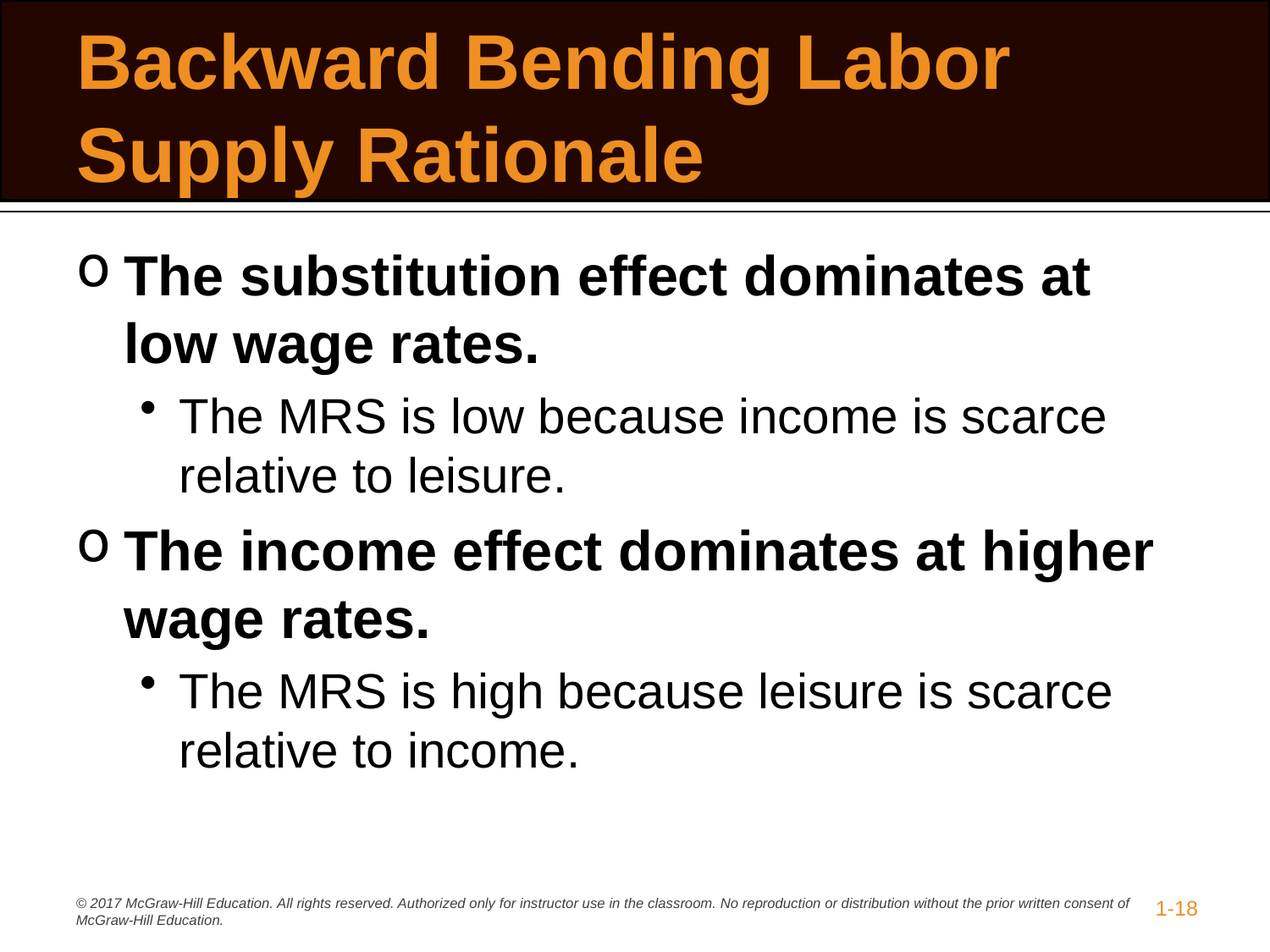

# Backward Bending Labor Supply Rationale
The substitution effect dominates at low wage rates.
The MRS is low because income is scarce relative to leisure.
The income effect dominates at higher wage rates.
The MRS is high because leisure is scarce relative to income.